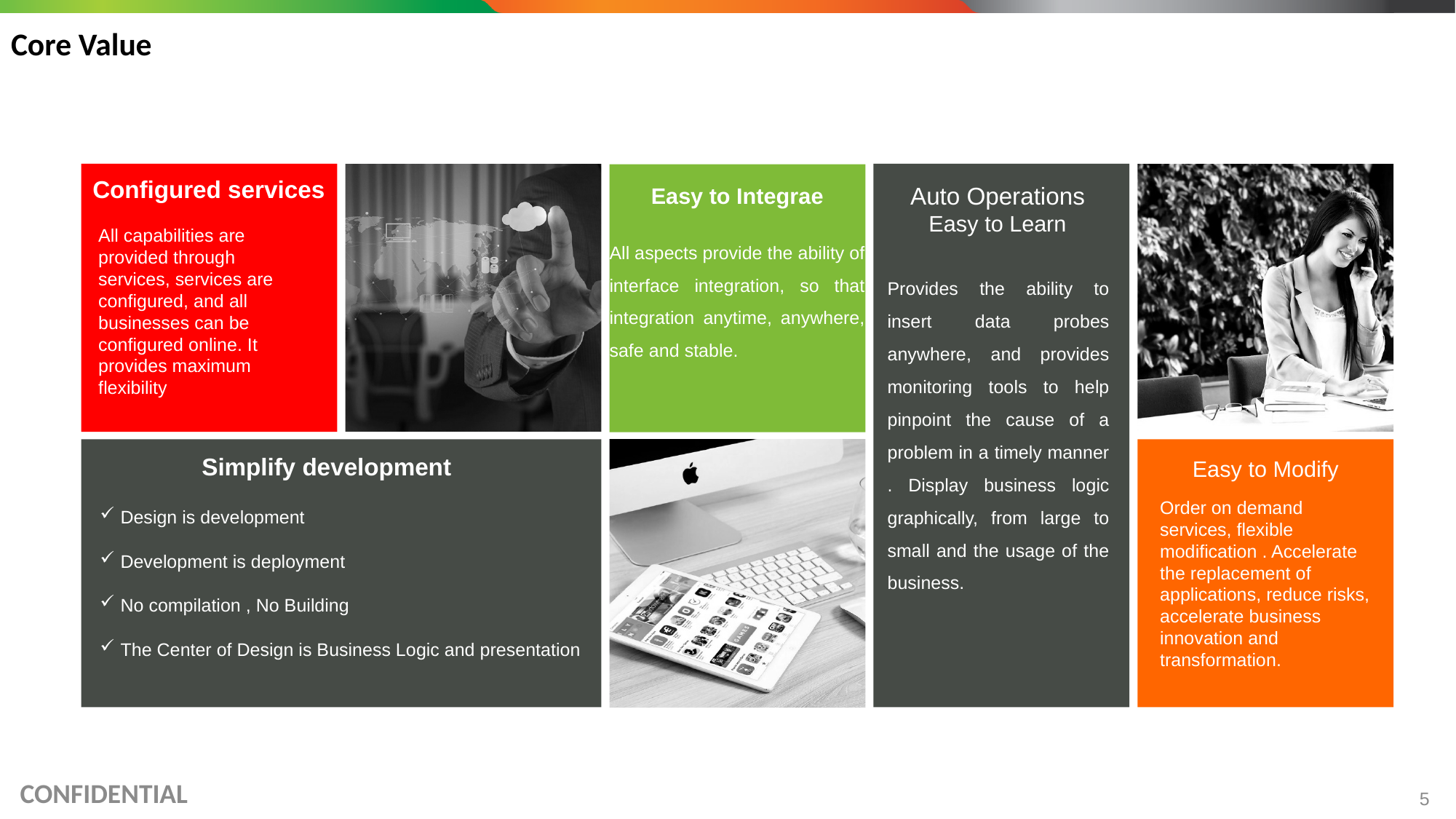

# Core Value

Configured services

Auto Operations Easy to Learn
Easy to Integrae
All capabilities are provided through services, services are configured, and all businesses can be configured online. It provides maximum flexibility
All aspects provide the ability of interface integration, so that integration anytime, anywhere, safe and stable.
Provides the ability to insert data probes anywhere, and provides monitoring tools to help pinpoint the cause of a problem in a timely manner . Display business logic graphically, from large to small and the usage of the business.

Simplify development
Easy to Modify
Order on demand services, flexible modification . Accelerate the replacement of applications, reduce risks, accelerate business innovation and transformation.
Design is development
Development is deployment
No compilation , No Building
The Center of Design is Business Logic and presentation